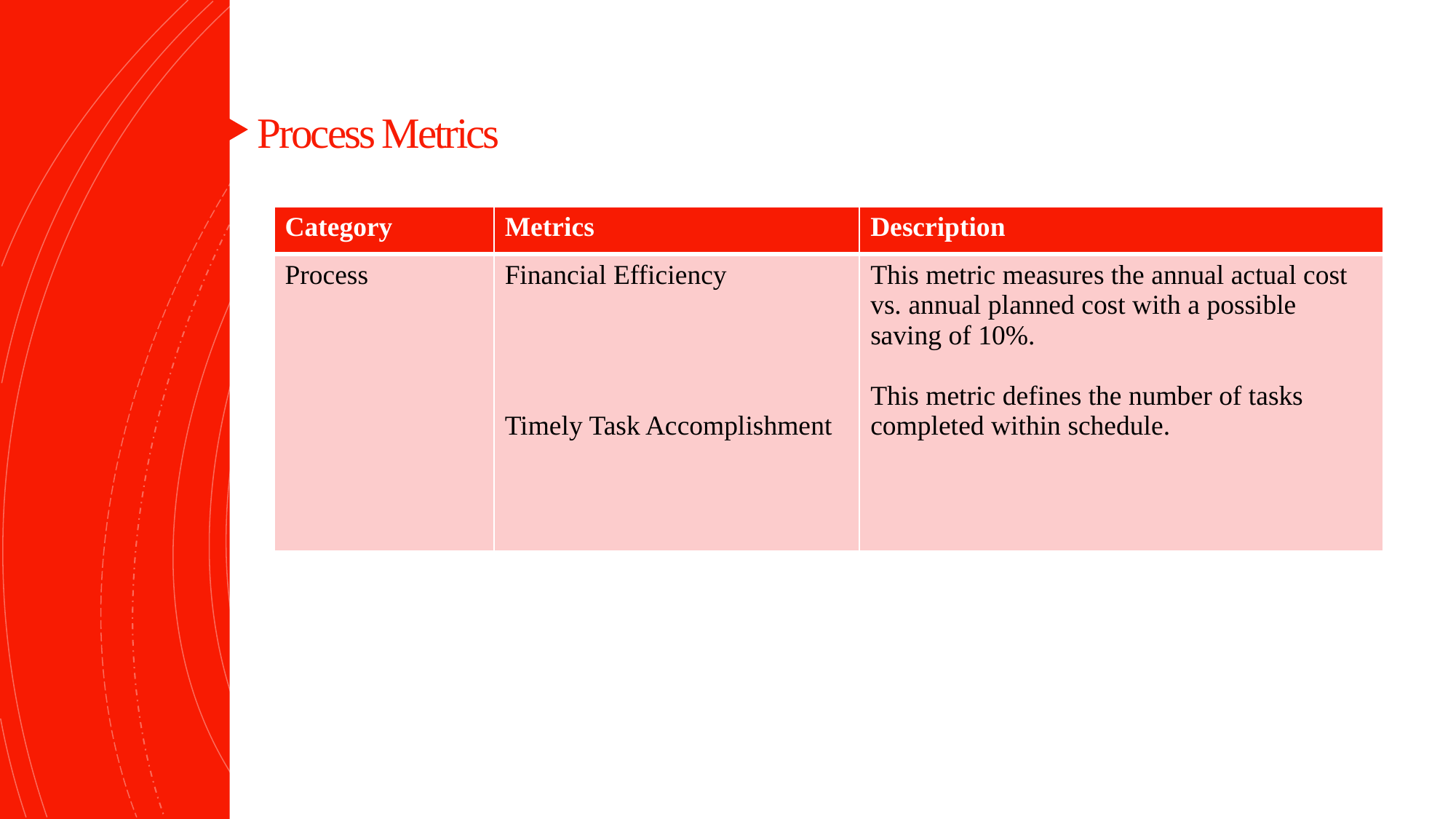

# Process Metrics

| Category | Metrics | Description |
| --- | --- | --- |
| Process | Financial Efficiency  Timely Task Accomplishment | This metric measures the annual actual cost vs. annual planned cost with a possible saving of 10%.  This metric defines the number of tasks completed within schedule. |
Click to add text